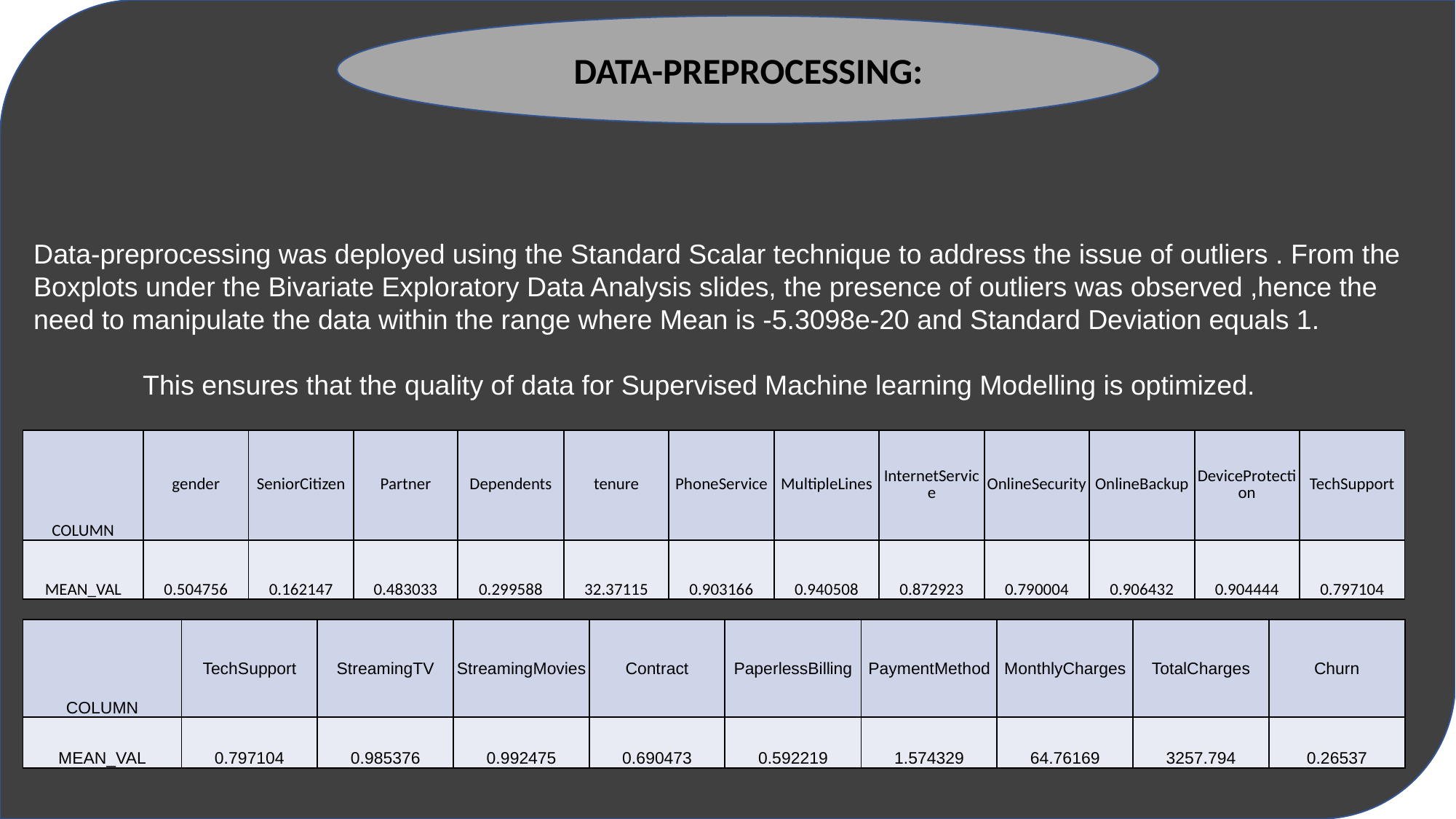

DATA-PREPROCESSING:
Data-preprocessing was deployed using the Standard Scalar technique to address the issue of outliers . From the Boxplots under the Bivariate Exploratory Data Analysis slides, the presence of outliers was observed ,hence the need to manipulate the data within the range where Mean is -5.3098e-20 and Standard Deviation equals 1.

	This ensures that the quality of data for Supervised Machine learning Modelling is optimized.

| COLUMN | gender | SeniorCitizen | Partner | Dependents | tenure | PhoneService | MultipleLines | InternetService | OnlineSecurity | OnlineBackup | DeviceProtection | TechSupport |
| --- | --- | --- | --- | --- | --- | --- | --- | --- | --- | --- | --- | --- |
| MEAN\_VAL | 0.504756 | 0.162147 | 0.483033 | 0.299588 | 32.37115 | 0.903166 | 0.940508 | 0.872923 | 0.790004 | 0.906432 | 0.904444 | 0.797104 |
| COLUMN | TechSupport | StreamingTV | StreamingMovies | Contract | PaperlessBilling | PaymentMethod | MonthlyCharges | TotalCharges | Churn |
| --- | --- | --- | --- | --- | --- | --- | --- | --- | --- |
| MEAN\_VAL | 0.797104 | 0.985376 | 0.992475 | 0.690473 | 0.592219 | 1.574329 | 64.76169 | 3257.794 | 0.26537 |